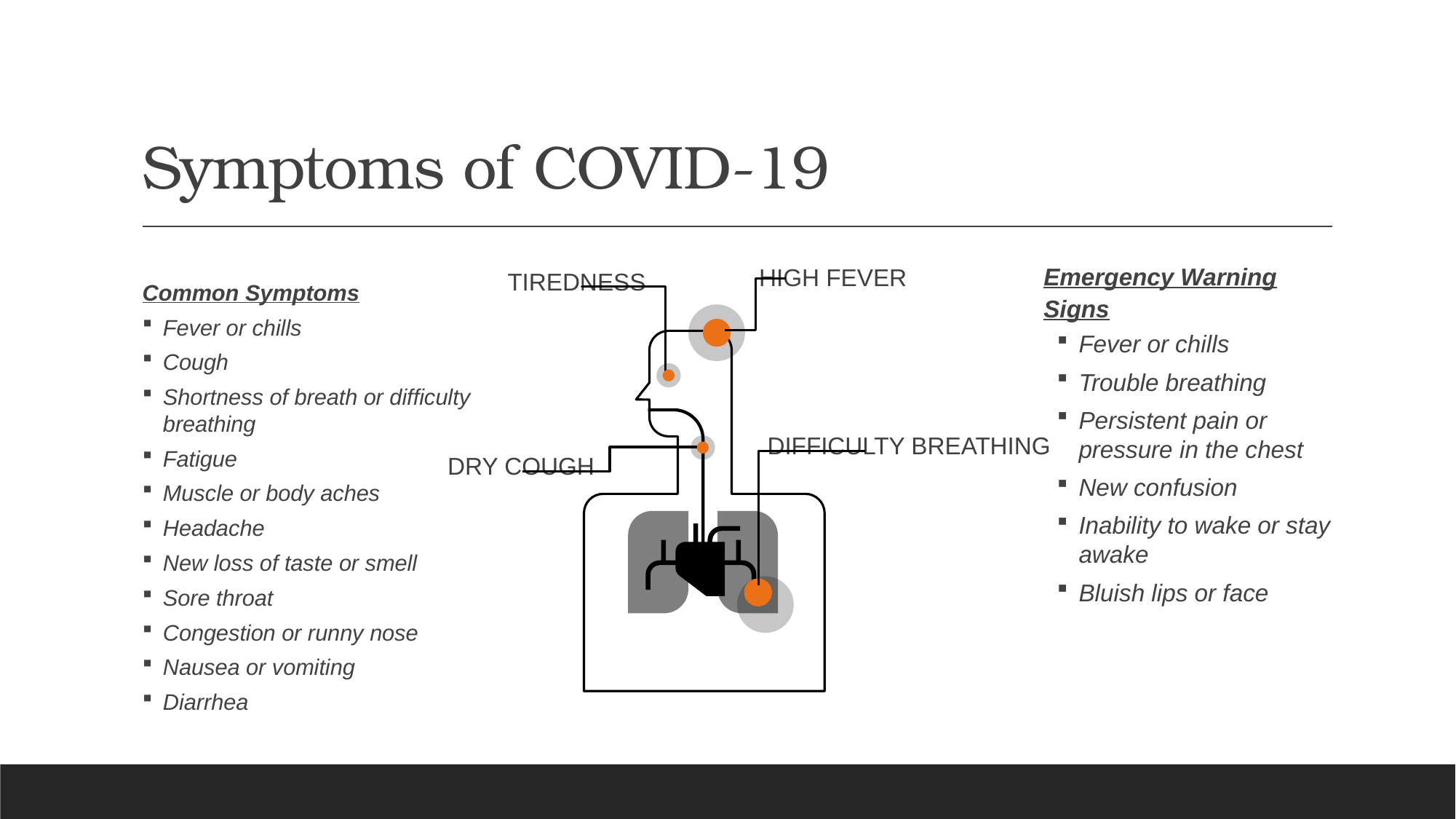

# Symptoms of COVID-19
HIGH FEVER
TIREDNESS

Emergency Warning Signs
Fever or chills
Trouble breathing
Persistent pain or pressure in the chest
New confusion
Inability to wake or stay awake
Bluish lips or face

Common Symptoms
Fever or chills
Cough
Shortness of breath or difficulty breathing
Fatigue
Muscle or body aches
Headache
New loss of taste or smell
Sore throat
Congestion or runny nose
Nausea or vomiting
Diarrhea

DIFFICULTY BREATHING
DRY COUGH